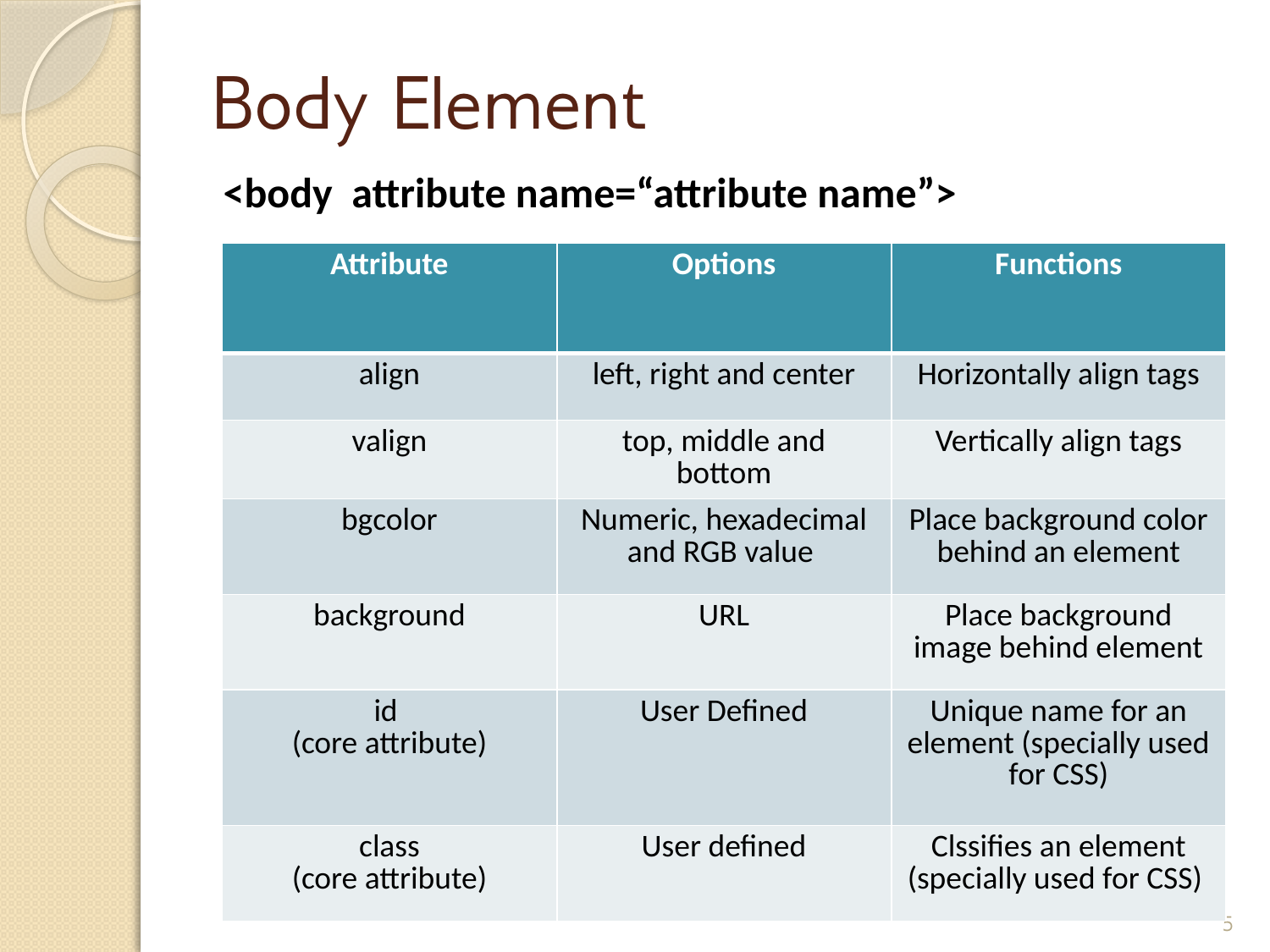

# Body Element
<body  attribute name=“attribute name”>

| Attribute | Options | Functions |
| --- | --- | --- |
| align | left, right and center | Horizontally align tags |
| valign | top, middle and bottom | Vertically align tags |
| bgcolor | Numeric, hexadecimal and RGB value | Place background color behind an element |
| background | URL | Place background image behind element |
| id (core attribute) | User Defined | Unique name for an element (specially used for CSS) |
| class (core attribute) | User defined | Clssifies an element (specially used for CSS) |
5